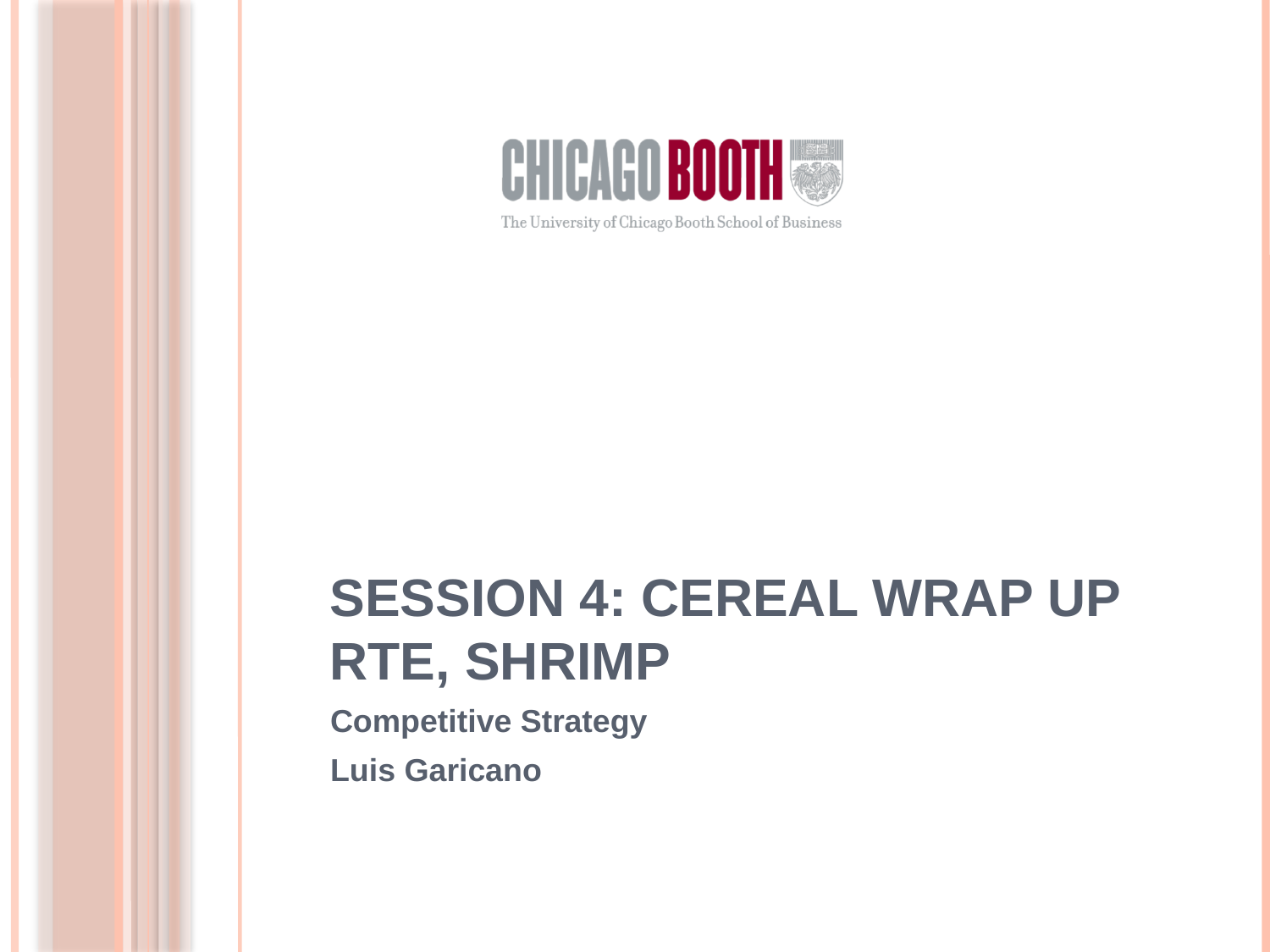

# Session 4: Cereal Wrap Up RTE, Shrimp

Competitive Strategy
Luis Garicano